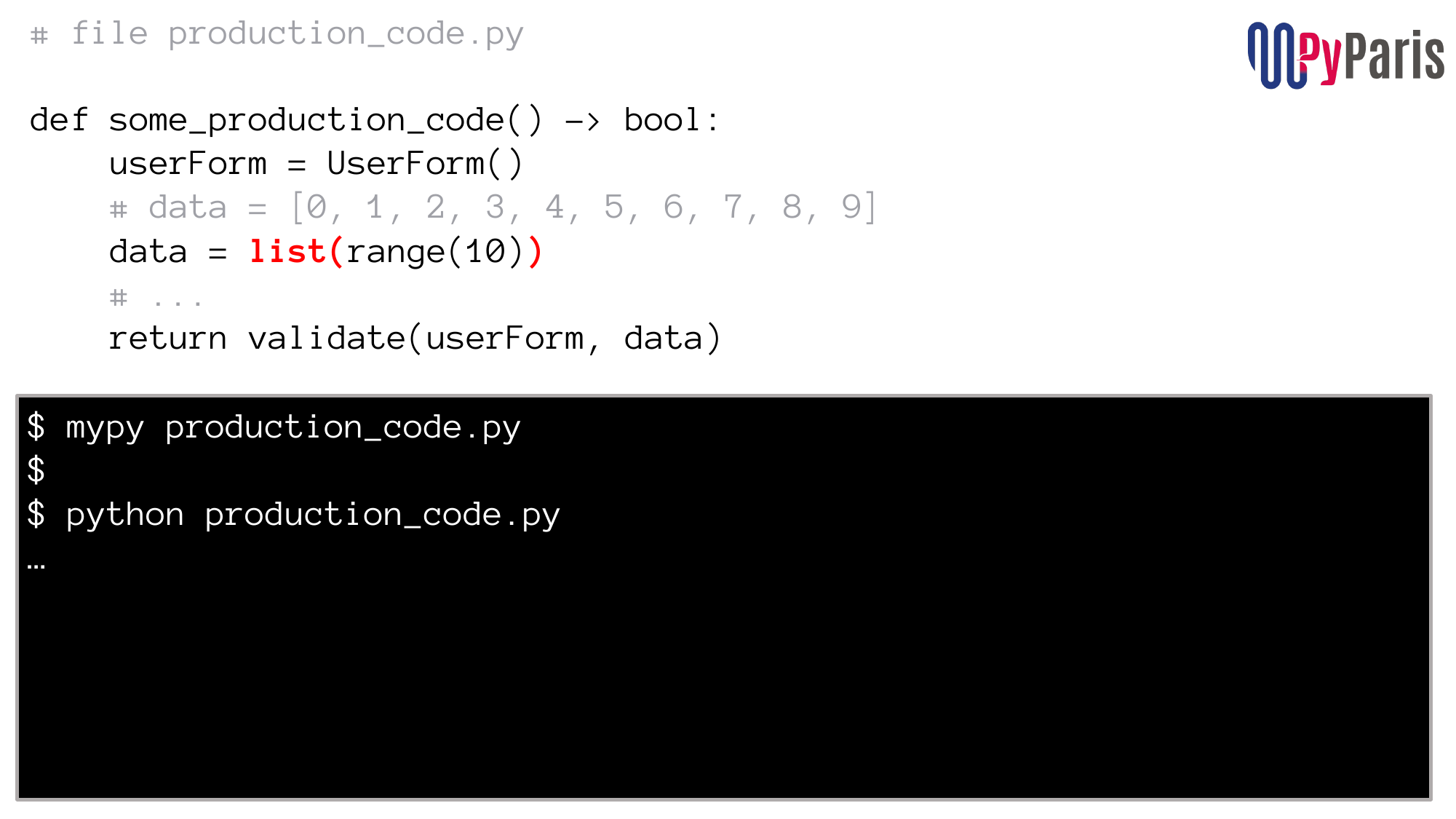

# file production_code.py

def some_production_code() -> bool:
    userForm = UserForm()
    # data = [0, 1, 2, 3, 4, 5, 6, 7, 8, 9]
    data = list(range(10))
    # ...
    return validate(userForm, data)
$ mypy production_code.py
$
$ python production_code.py
…